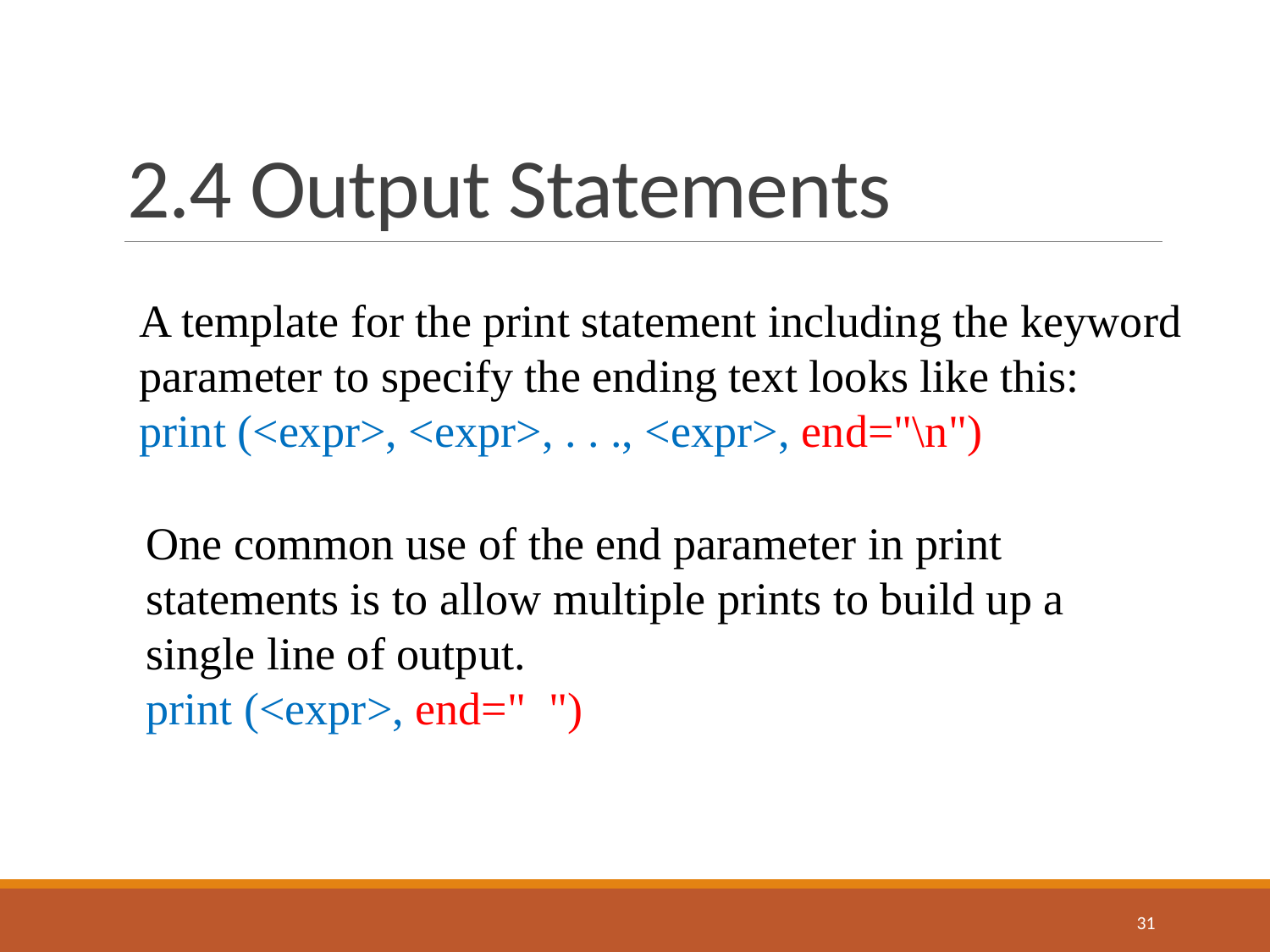

# 2.4 Output Statements
A template for the print statement including the keyword parameter to specify the ending text looks like this:
print (<expr>, <expr>, . . ., <expr>, end="\n")
One common use of the end parameter in print statements is to allow multiple prints to build up a single line of output.
print (<expr>, end="  ")

31